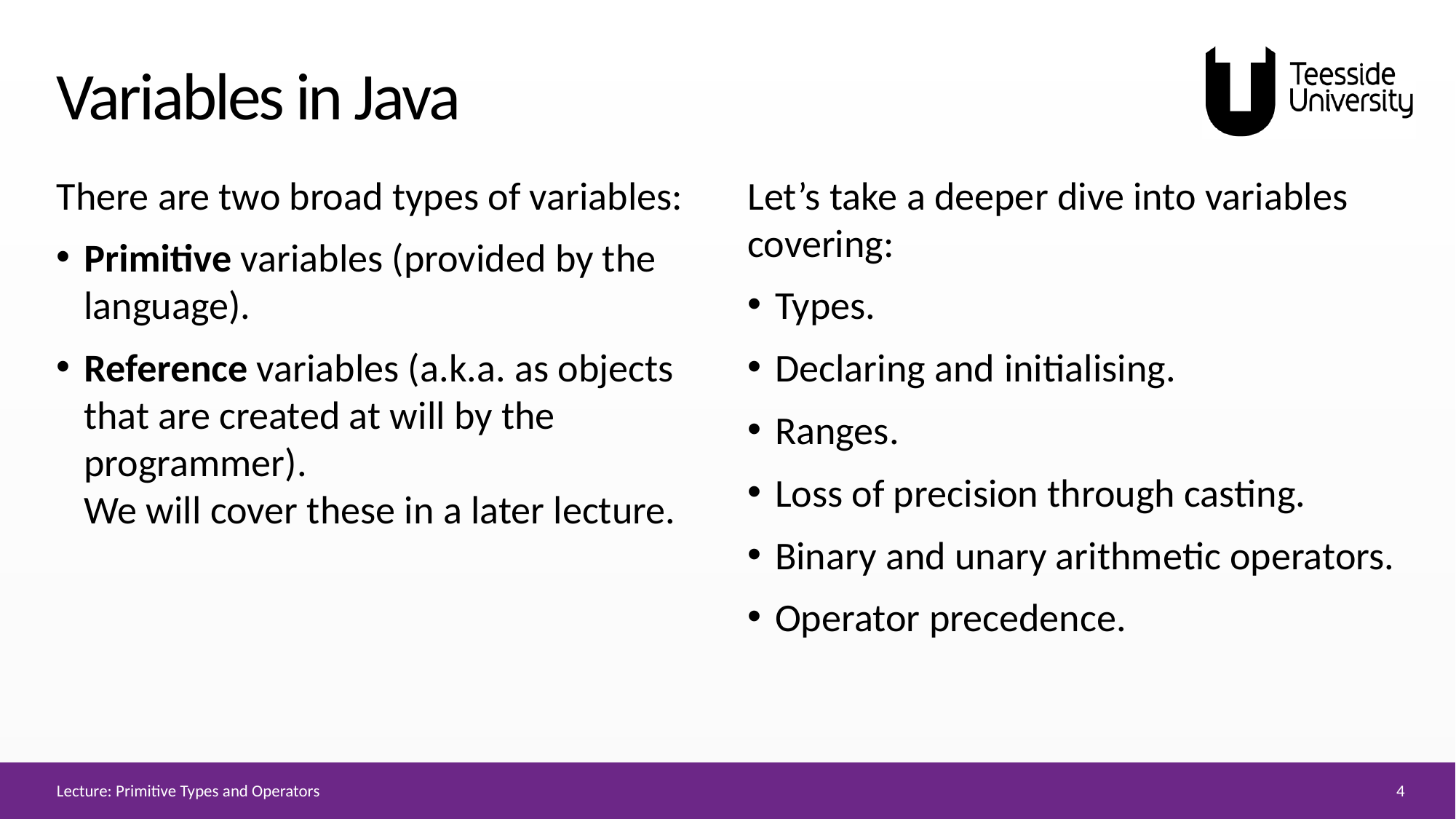

# Variables in Java
There are two broad types of variables:
Primitive variables (provided by the language).
Reference variables (a.k.a. as objects that are created at will by the programmer).
We will cover these in a later lecture.
Let’s take a deeper dive into variables covering:
Types.
Declaring and initialising.
Ranges.
Loss of precision through casting.
Binary and unary arithmetic operators.
Operator precedence.
4
Lecture: Primitive Types and Operators